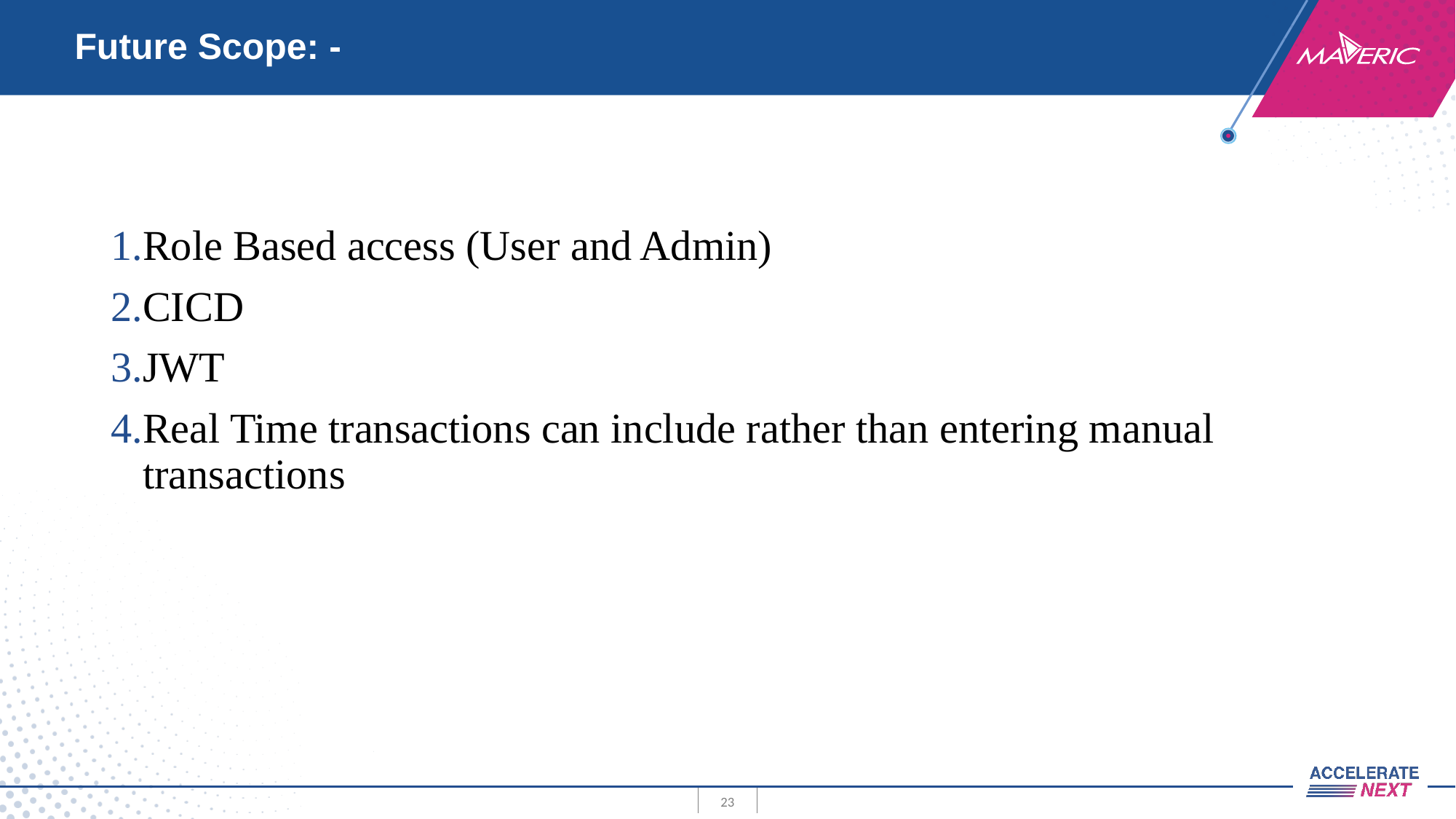

# Future Scope: -
Role Based access (User and Admin)​
CICD
JWT
Real Time transactions can include rather than entering manual transactions

23